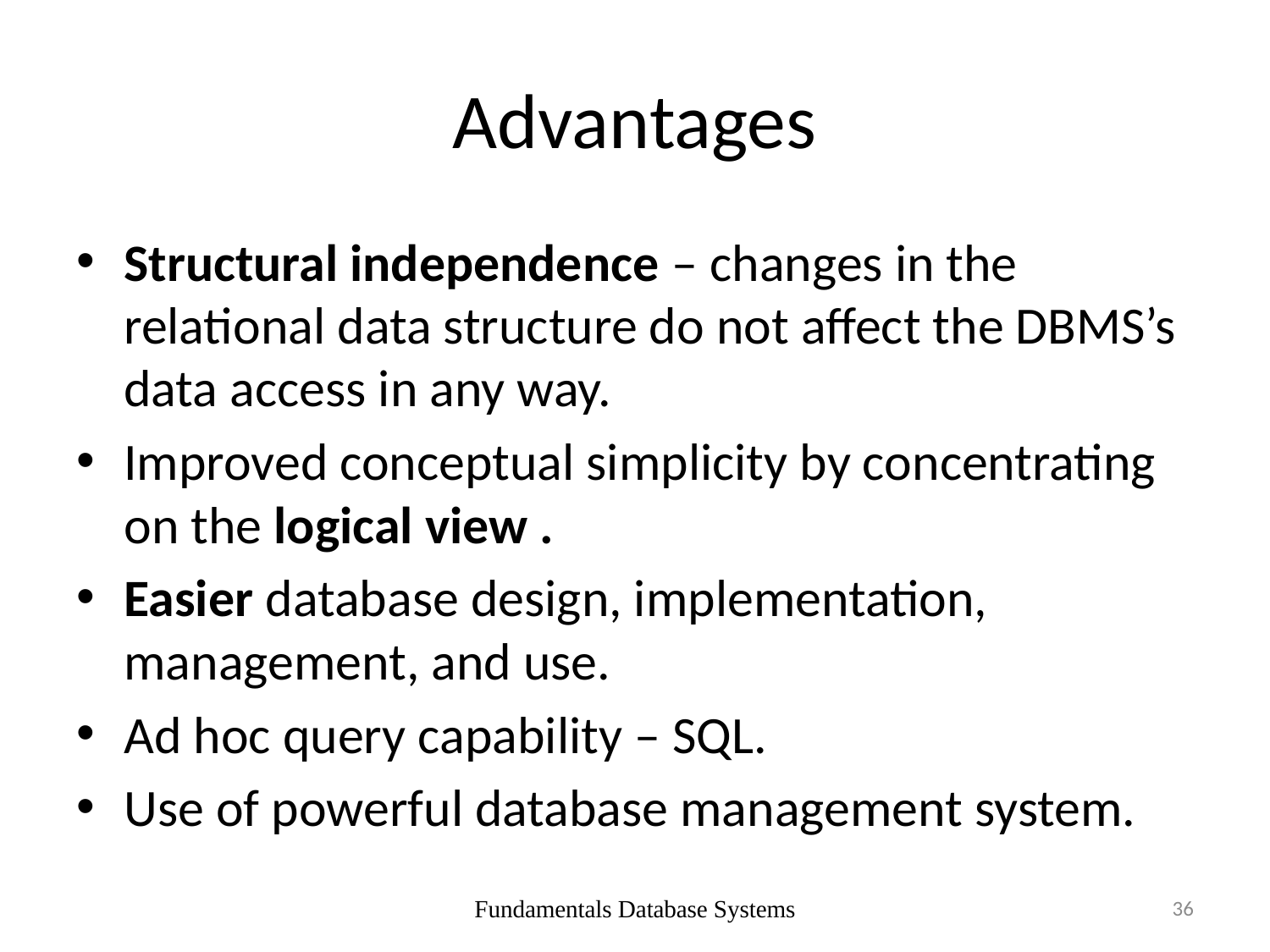

# Advantages
Structural independence – changes in the relational data structure do not affect the DBMS’s data access in any way.
Improved conceptual simplicity by concentrating on the logical view .
Easier database design, implementation, management, and use.
Ad hoc query capability – SQL.
Use of powerful database management system.

Fundamentals Database Systems
36